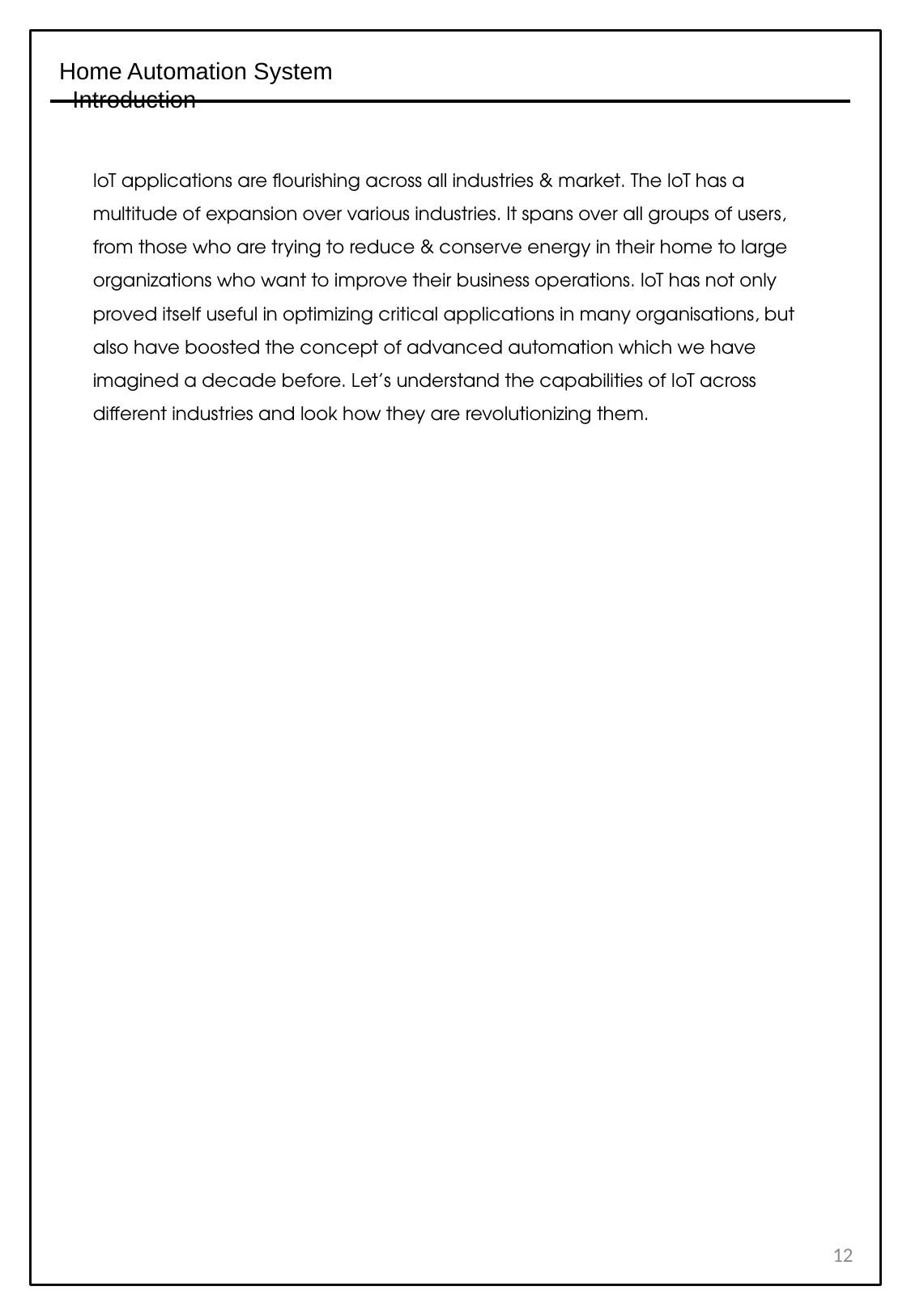

Home Automation System                                                                                  Introduction
IoT applications are flourishing across all industries & market. The IoT has a multitude of expansion over various industries. It spans over all groups of users, from those who are trying to reduce & conserve energy in their home to large organizations who want to improve their business operations. IoT has not only proved itself useful in optimizing critical applications in many organisations, but also have boosted the concept of advanced automation which we have imagined a decade before. Let’s understand the capabilities of IoT across different industries and look how they are revolutionizing them.

12